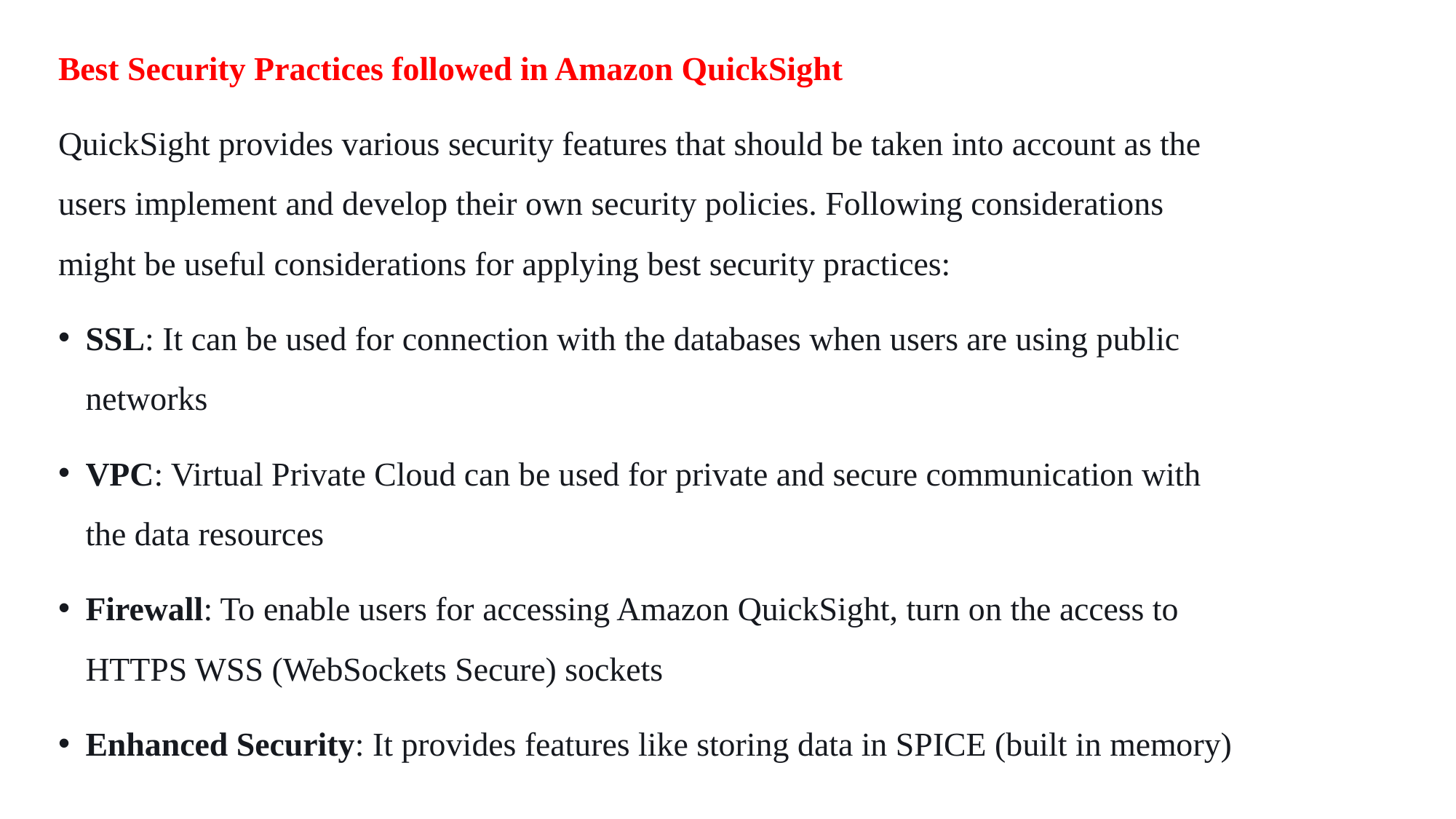

Best Security Practices followed in Amazon QuickSight
QuickSight provides various security features that should be taken into account as the users implement and develop their own security policies. Following considerations might be useful considerations for applying best security practices:
SSL: It can be used for connection with the databases when users are using public networks
VPC: Virtual Private Cloud can be used for private and secure communication with the data resources
Firewall: To enable users for accessing Amazon QuickSight, turn on the access to HTTPS WSS (WebSockets Secure) sockets
Enhanced Security: It provides features like storing data in SPICE (built in memory)